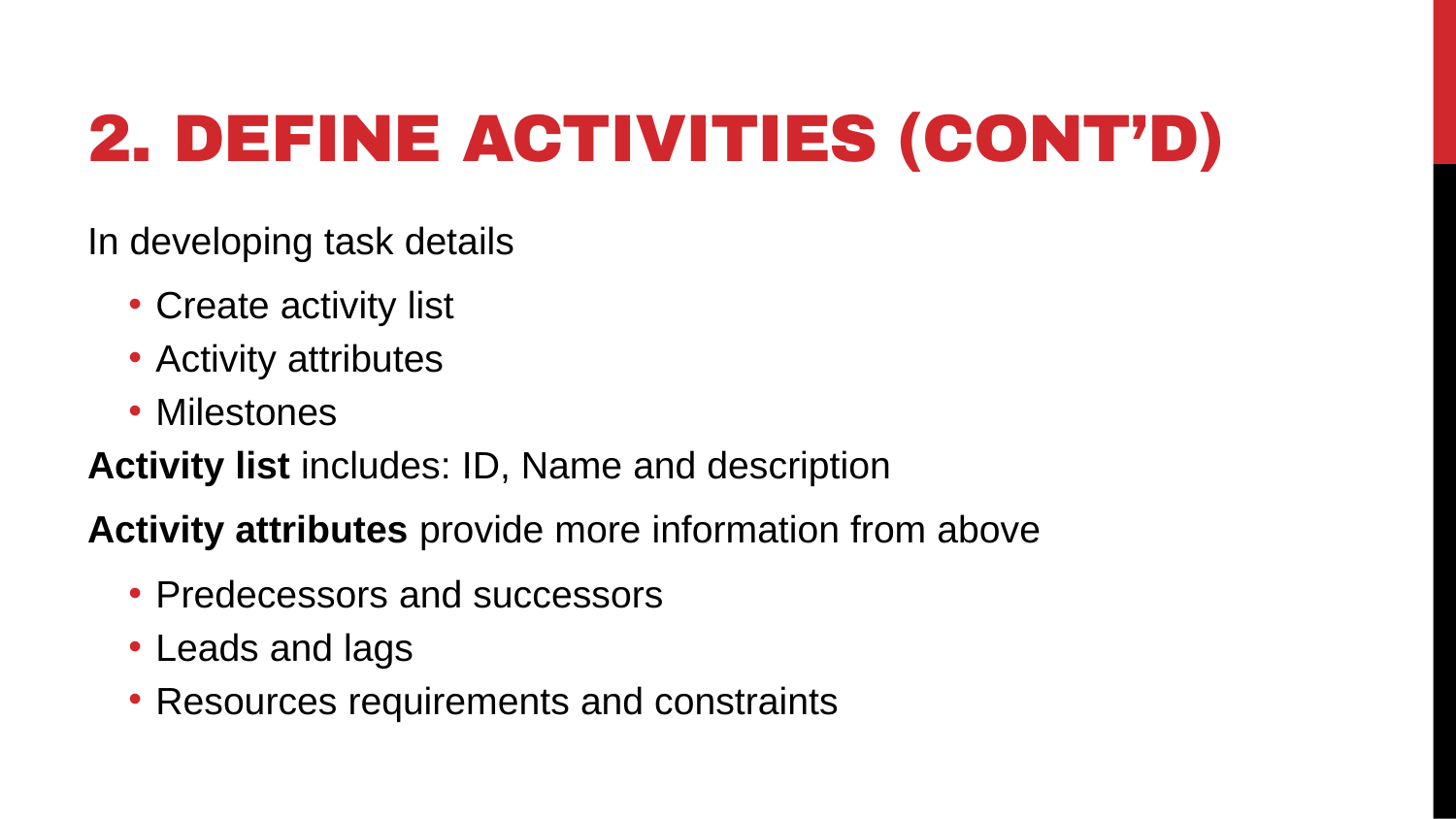

# 2. Define Activities (cont’d)
In developing task details
Create activity list
Activity attributes
Milestones
Activity list includes: ID, Name and description
Activity attributes provide more information from above
Predecessors and successors
Leads and lags
Resources requirements and constraints